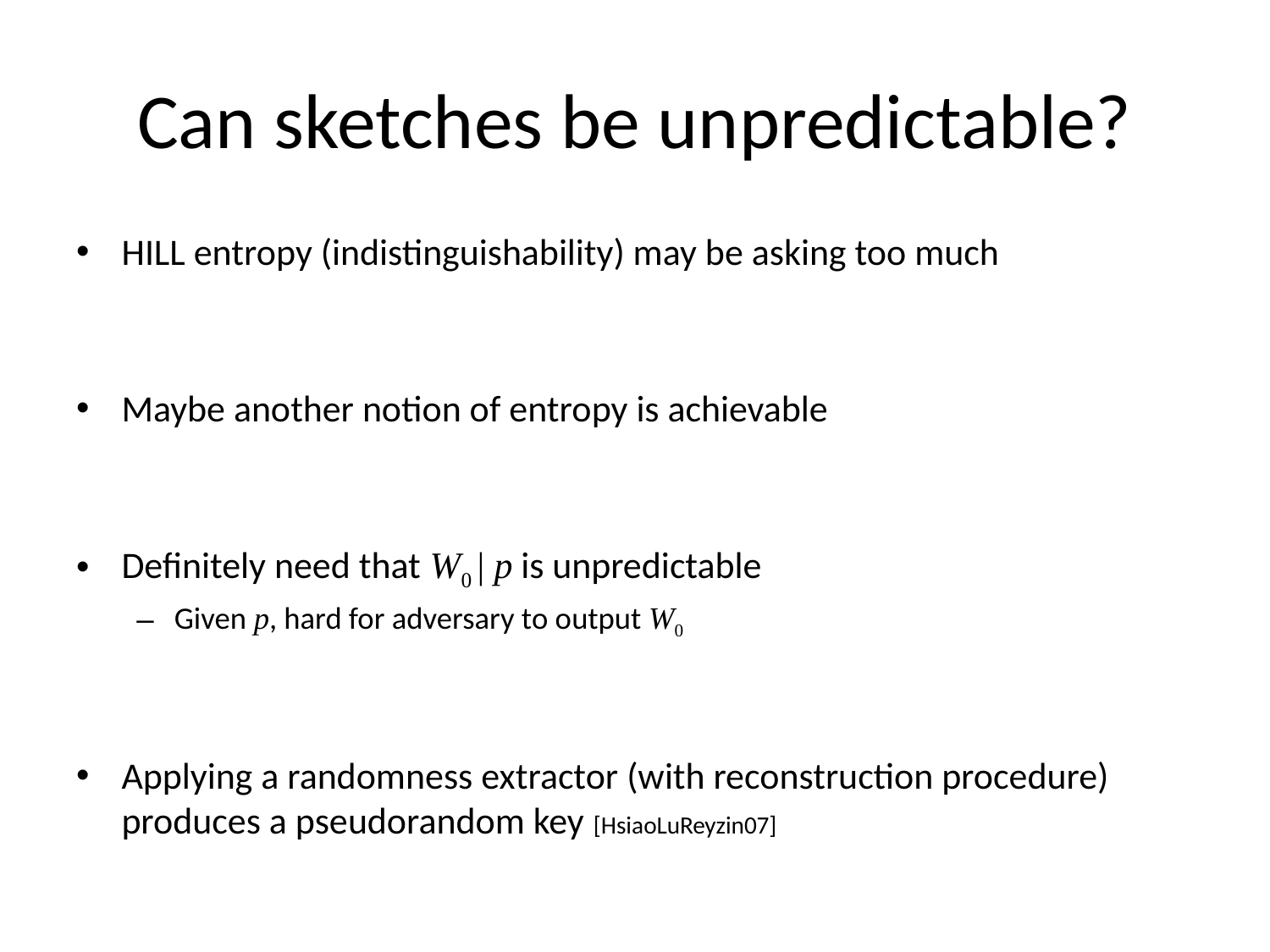

# Can sketches be unpredictable?
HILL entropy (indistinguishability) may be asking too much

Maybe another notion of entropy is achievable

Definitely need that W0 | p is unpredictable
Given p, hard for adversary to output W0

Applying a randomness extractor (with reconstruction procedure) produces a pseudorandom key [HsiaoLuReyzin07]